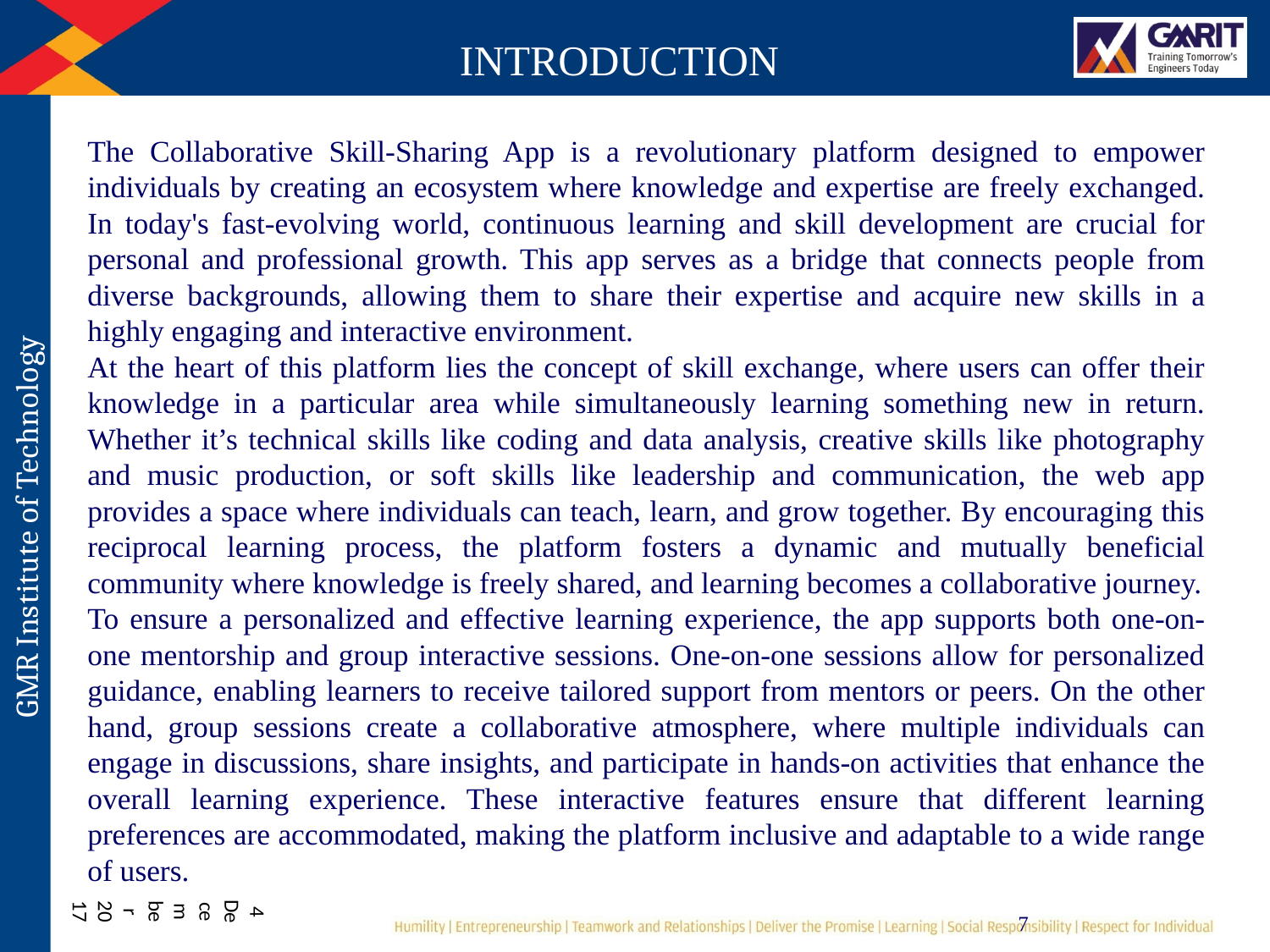

INTRODUCTION
The Collaborative Skill-Sharing App is a revolutionary platform designed to empower individuals by creating an ecosystem where knowledge and expertise are freely exchanged. In today's fast-evolving world, continuous learning and skill development are crucial for personal and professional growth. This app serves as a bridge that connects people from diverse backgrounds, allowing them to share their expertise and acquire new skills in a highly engaging and interactive environment.
At the heart of this platform lies the concept of skill exchange, where users can offer their knowledge in a particular area while simultaneously learning something new in return. Whether it’s technical skills like coding and data analysis, creative skills like photography and music production, or soft skills like leadership and communication, the web app provides a space where individuals can teach, learn, and grow together. By encouraging this reciprocal learning process, the platform fosters a dynamic and mutually beneficial community where knowledge is freely shared, and learning becomes a collaborative journey.
To ensure a personalized and effective learning experience, the app supports both one-on-one mentorship and group interactive sessions. One-on-one sessions allow for personalized guidance, enabling learners to receive tailored support from mentors or peers. On the other hand, group sessions create a collaborative atmosphere, where multiple individuals can engage in discussions, share insights, and participate in hands-on activities that enhance the overall learning experience. These interactive features ensure that different learning preferences are accommodated, making the platform inclusive and adaptable to a wide range of users.
4 December 2017
7